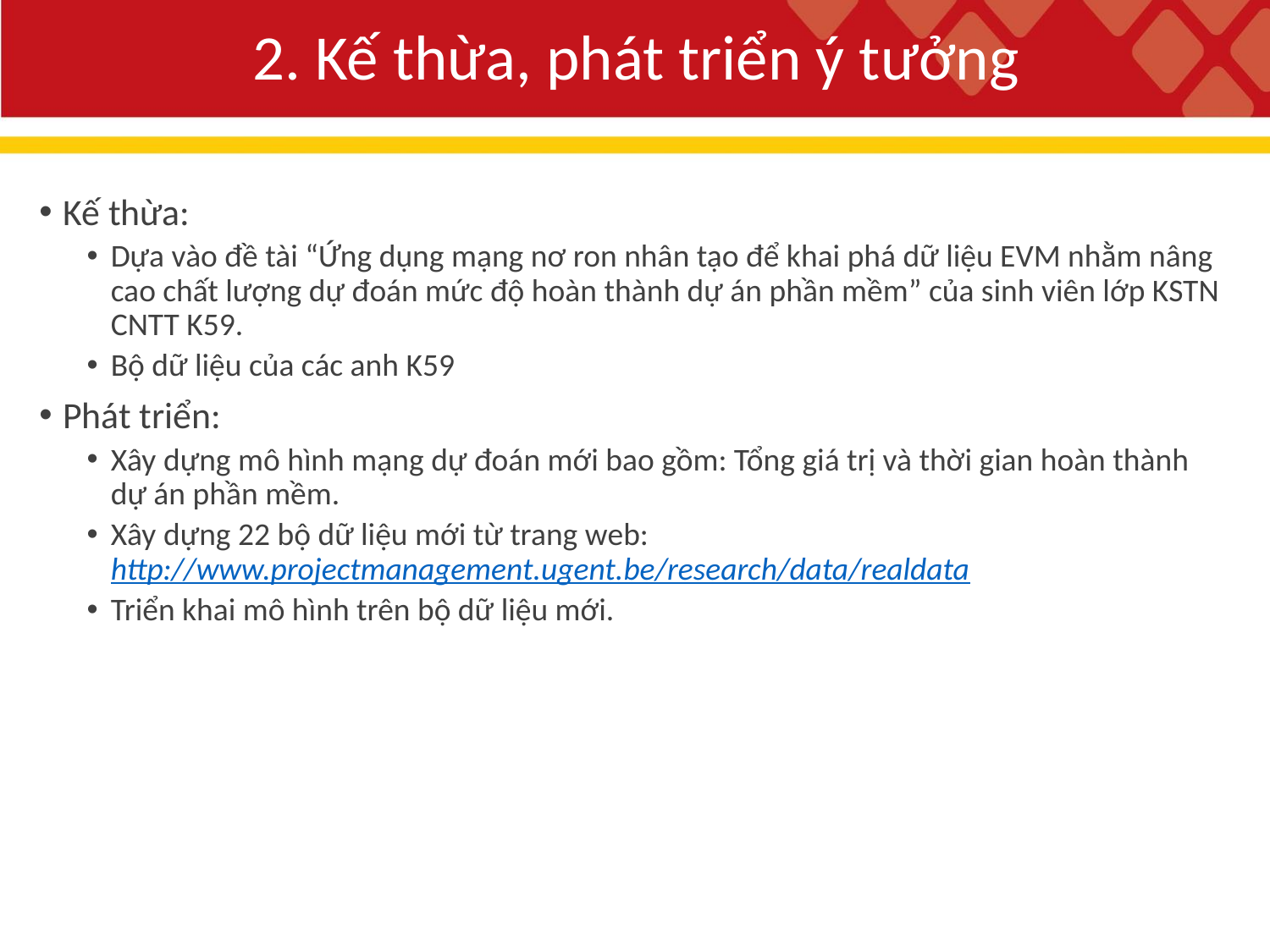

# 2. Kế thừa, phát triển ý tưởng
Kế thừa:
Dựa vào đề tài “Ứng dụng mạng nơ ron nhân tạo để khai phá dữ liệu EVM nhằm nâng cao chất lượng dự đoán mức độ hoàn thành dự án phần mềm” của sinh viên lớp KSTN CNTT K59.
Bộ dữ liệu của các anh K59
Phát triển:
Xây dựng mô hình mạng dự đoán mới bao gồm: Tổng giá trị và thời gian hoàn thành dự án phần mềm.
Xây dựng 22 bộ dữ liệu mới từ trang web: http://www.projectmanagement.ugent.be/research/data/realdata
Triển khai mô hình trên bộ dữ liệu mới.